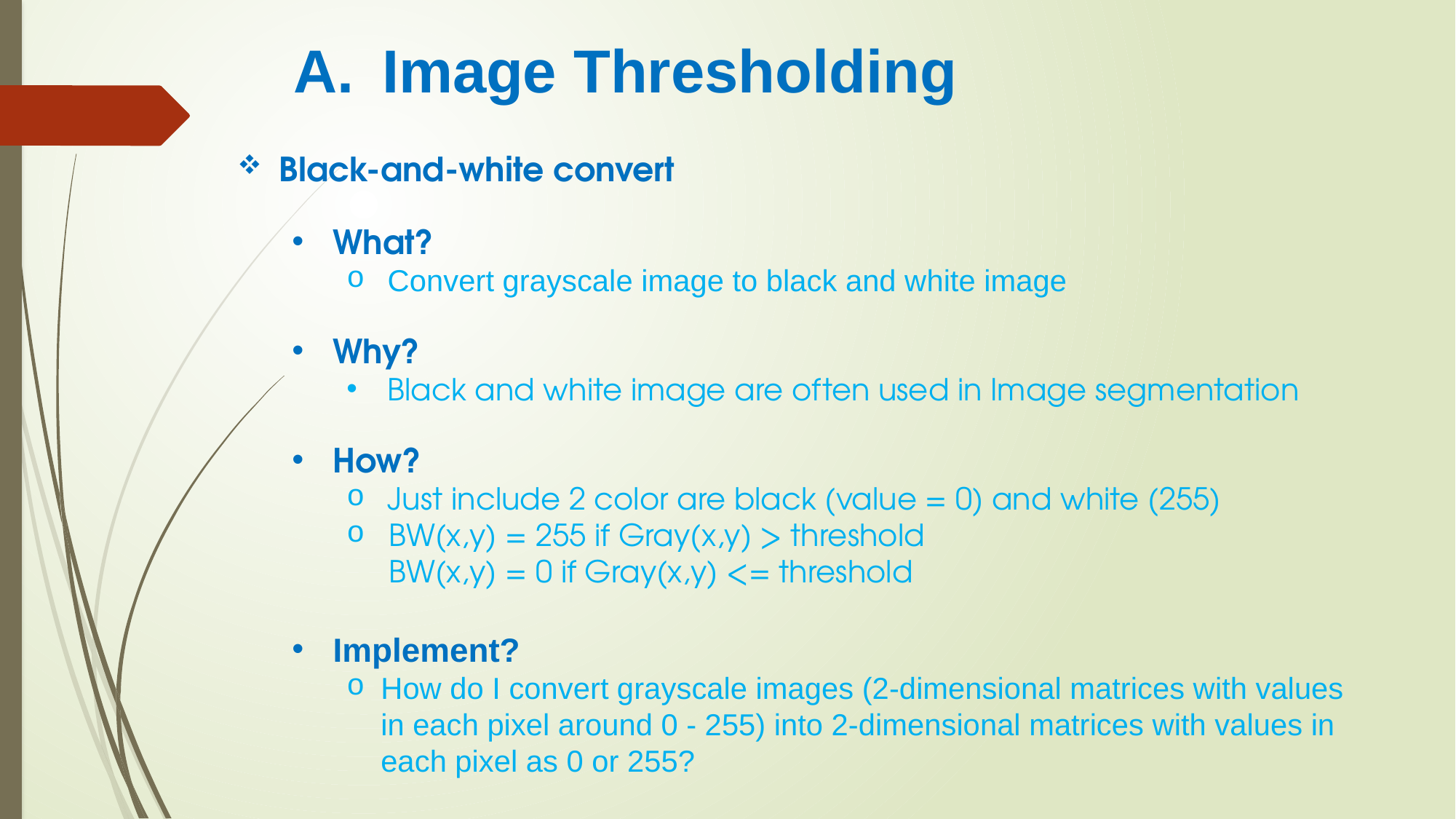

Image Thresholding
 Black-and-white convert

What?
Convert grayscale image to black and white image

Why?
Black and white image are often used in Image segmentation

How?
Just include 2 color are black (value = 0) and white (255)
 BW(x,y) = 255 if Gray(x,y) > threshold
 BW(x,y) = 0 if Gray(x,y) <= threshold

Implement?
How do I convert grayscale images (2-dimensional matrices with values in each pixel around 0 - 255) into 2-dimensional matrices with values in each pixel as 0 or 255?